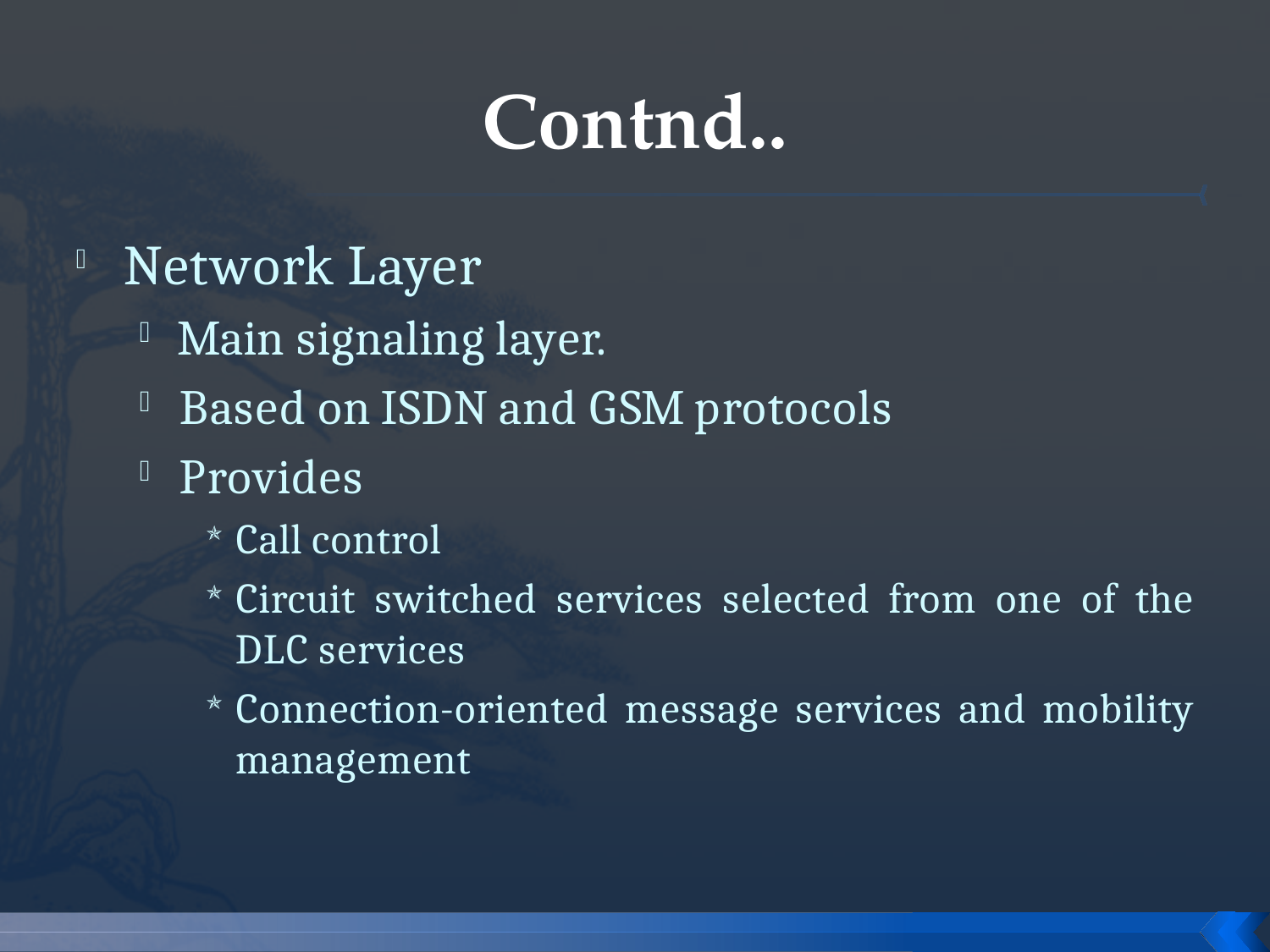

# Contnd..
Network Layer
Main signaling layer.
Based on ISDN and GSM protocols
Provides
Call control
Circuit switched services selected from one of the DLC services
Connection-oriented message services and mobility management